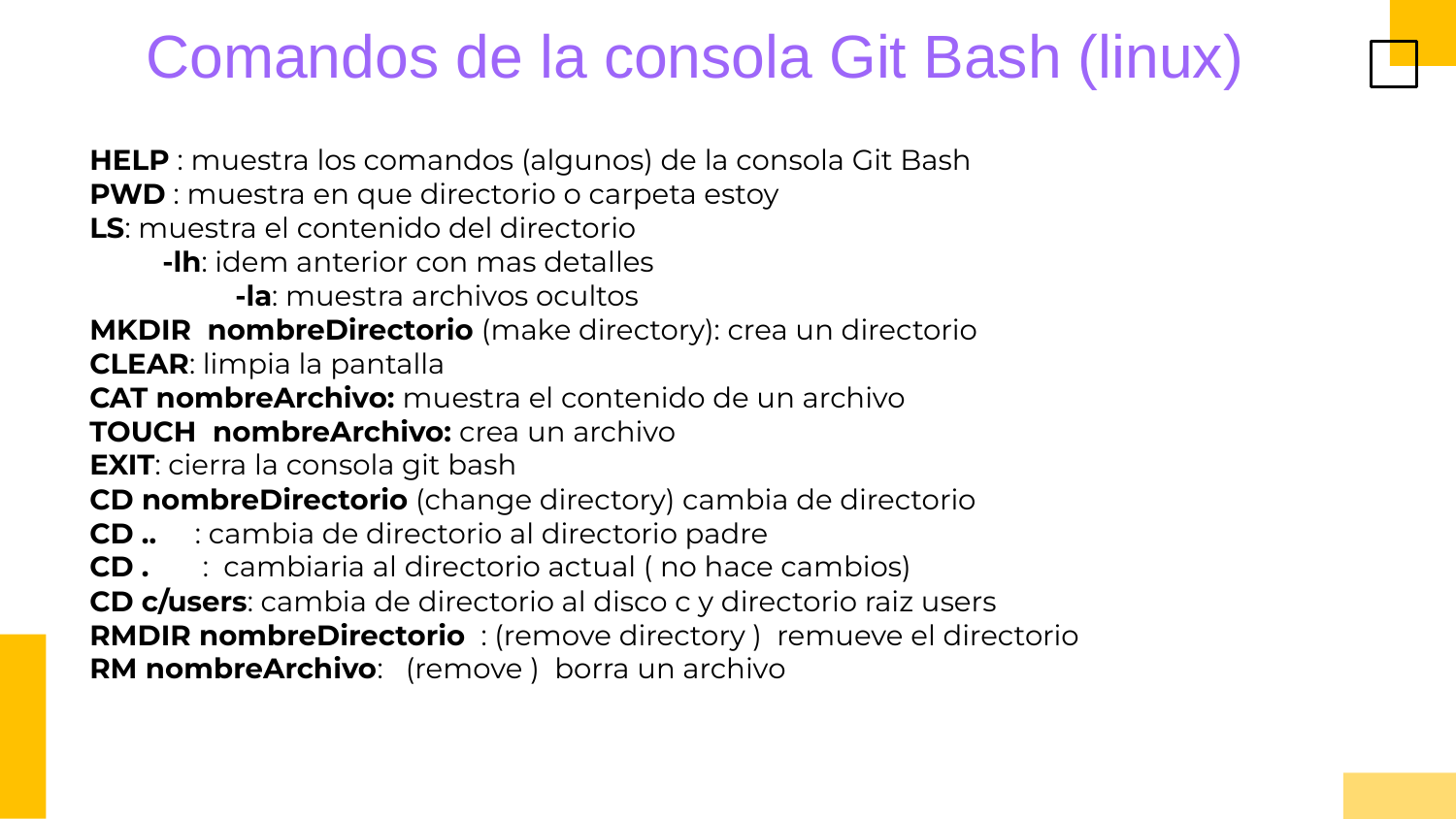

# Comandos de la consola Git Bash (linux)
HELP : muestra los comandos (algunos) de la consola Git Bash
PWD : muestra en que directorio o carpeta estoy
LS: muestra el contenido del directorio
-lh: idem anterior con mas detalles
 	-la: muestra archivos ocultos
MKDIR  nombreDirectorio (make directory): crea un directorio
CLEAR: limpia la pantalla
CAT nombreArchivo: muestra el contenido de un archivo
TOUCH  nombreArchivo: crea un archivo
EXIT: cierra la consola git bash
CD nombreDirectorio (change directory) cambia de directorio
CD ..     : cambia de directorio al directorio padre
CD .       :  cambiaria al directorio actual ( no hace cambios)
CD c/users: cambia de directorio al disco c y directorio raiz users
RMDIR nombreDirectorio  : (remove directory )  remueve el directorio
RM nombreArchivo:   (remove )  borra un archivo